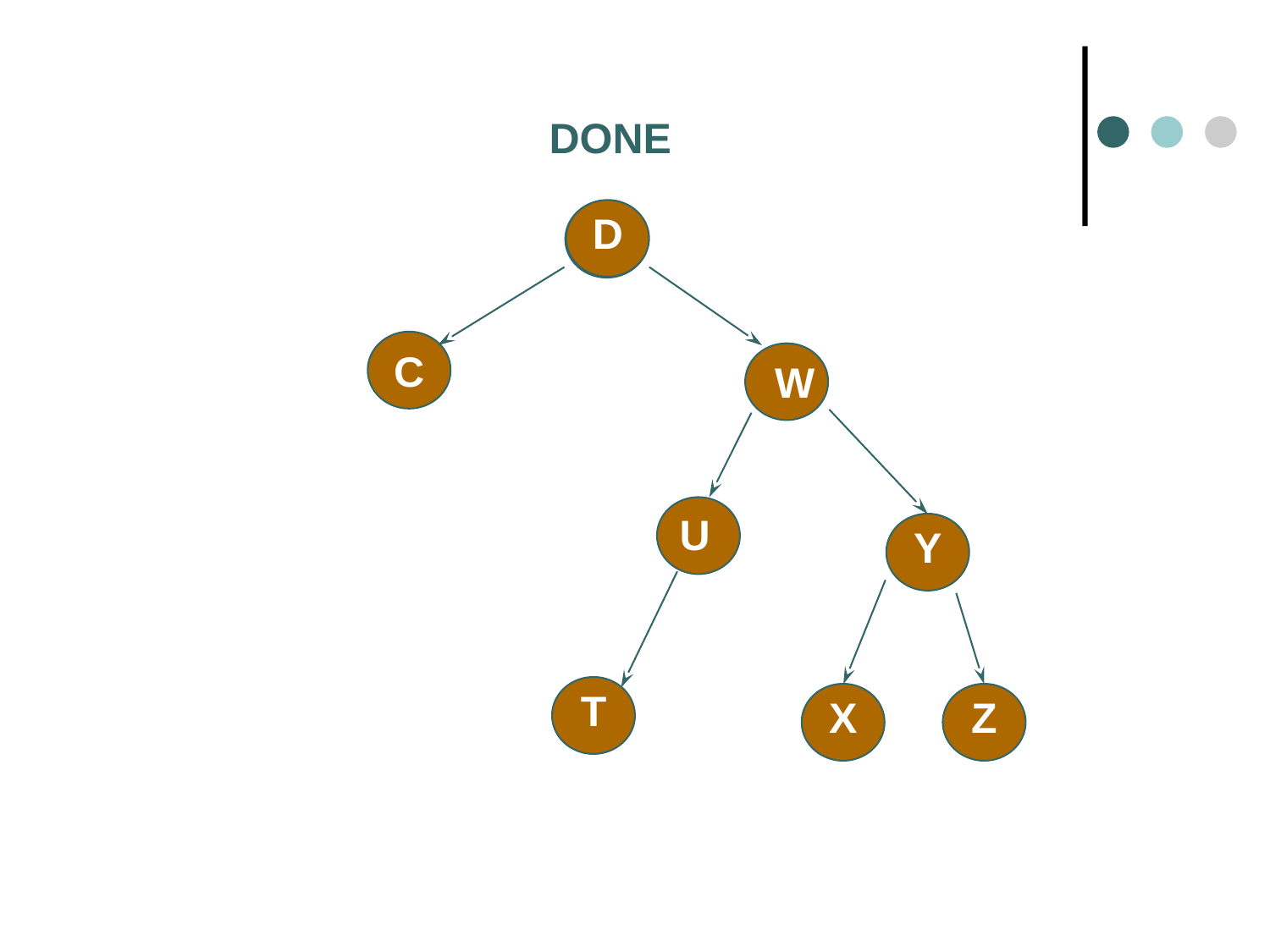

DONE

D

C

W

U

Y

E

T

X
Z